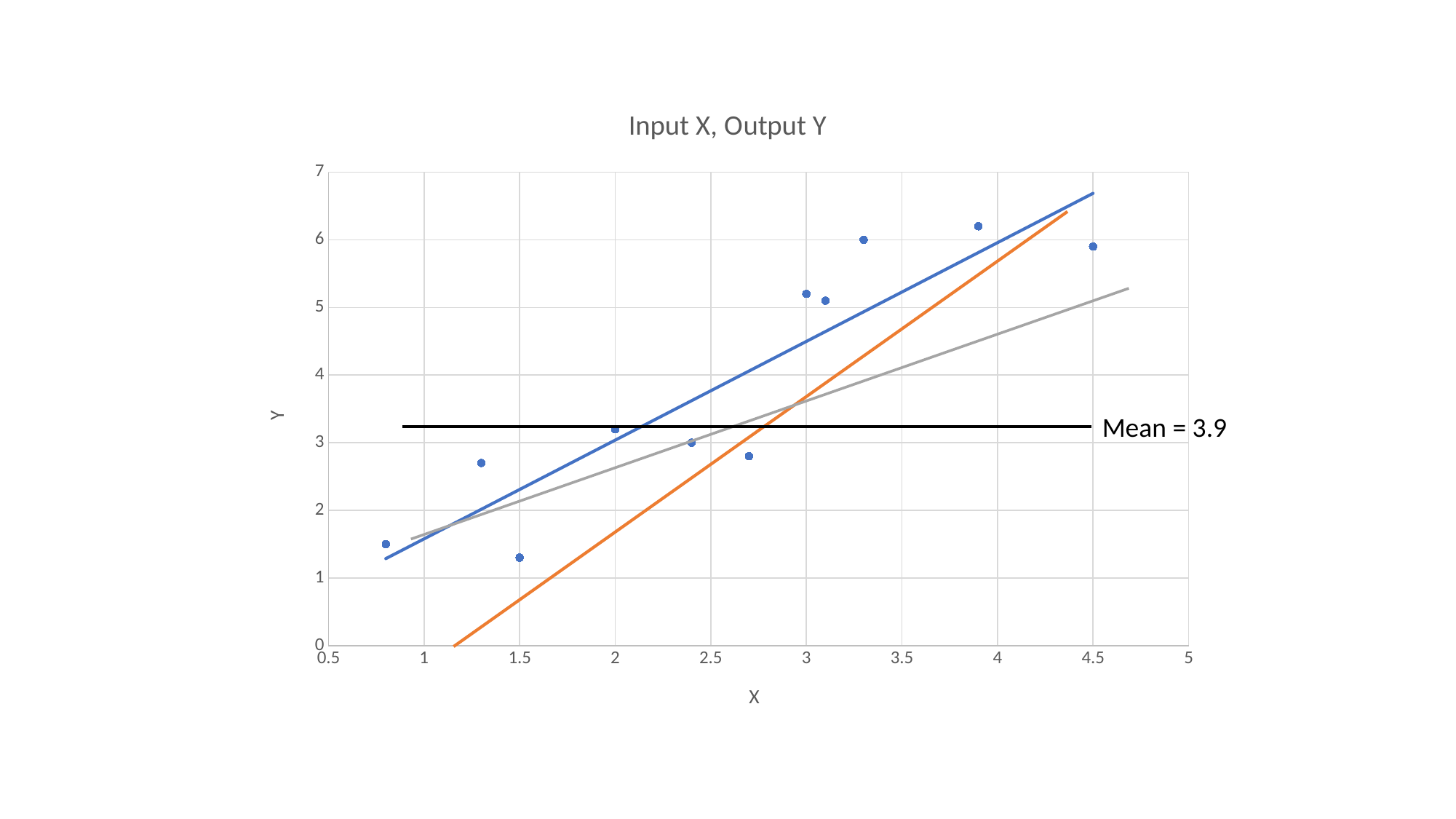

### Chart: Input X, Output Y

| Category | Y-Values |
|---|---|
Mean = 3.9